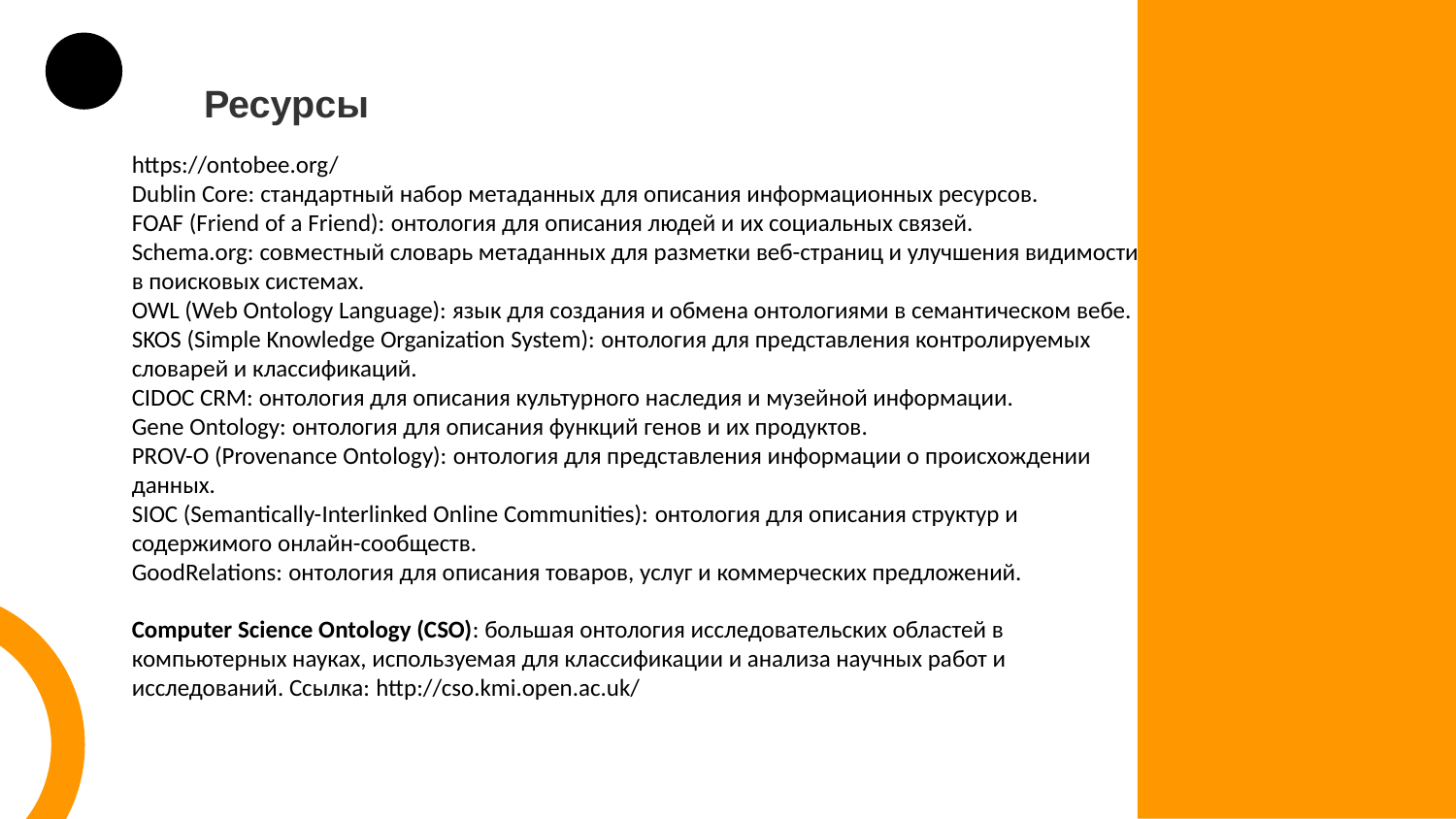

Ресурсы
https://ontobee.org/
Dublin Core: стандартный набор метаданных для описания информационных ресурсов.
FOAF (Friend of a Friend): онтология для описания людей и их социальных связей.
Schema.org: совместный словарь метаданных для разметки веб-страниц и улучшения видимости в поисковых системах.
OWL (Web Ontology Language): язык для создания и обмена онтологиями в семантическом вебе.
SKOS (Simple Knowledge Organization System): онтология для представления контролируемых словарей и классификаций.
CIDOC CRM: онтология для описания культурного наследия и музейной информации.
Gene Ontology: онтология для описания функций генов и их продуктов.
PROV-O (Provenance Ontology): онтология для представления информации о происхождении данных.
SIOC (Semantically-Interlinked Online Communities): онтология для описания структур и содержимого онлайн-сообществ.
GoodRelations: онтология для описания товаров, услуг и коммерческих предложений.
Computer Science Ontology (CSO): большая онтология исследовательских областей в компьютерных науках, используемая для классификации и анализа научных работ и исследований. Ссылка: http://cso.kmi.open.ac.uk/